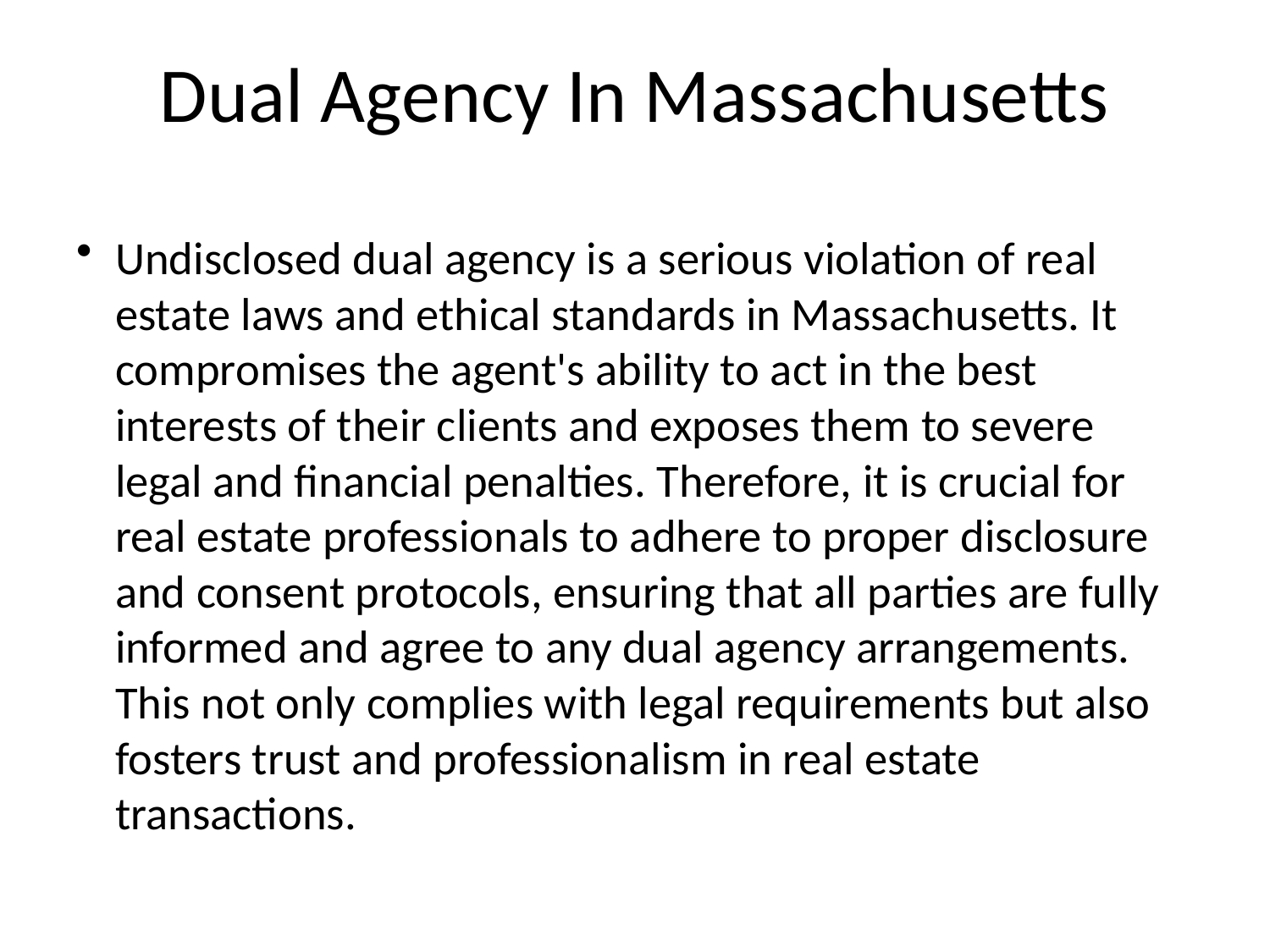

# Dual Agency In Massachusetts

Undisclosed dual agency is a serious violation of real estate laws and ethical standards in Massachusetts. It compromises the agent's ability to act in the best interests of their clients and exposes them to severe legal and financial penalties. Therefore, it is crucial for real estate professionals to adhere to proper disclosure and consent protocols, ensuring that all parties are fully informed and agree to any dual agency arrangements. This not only complies with legal requirements but also fosters trust and professionalism in real estate transactions.